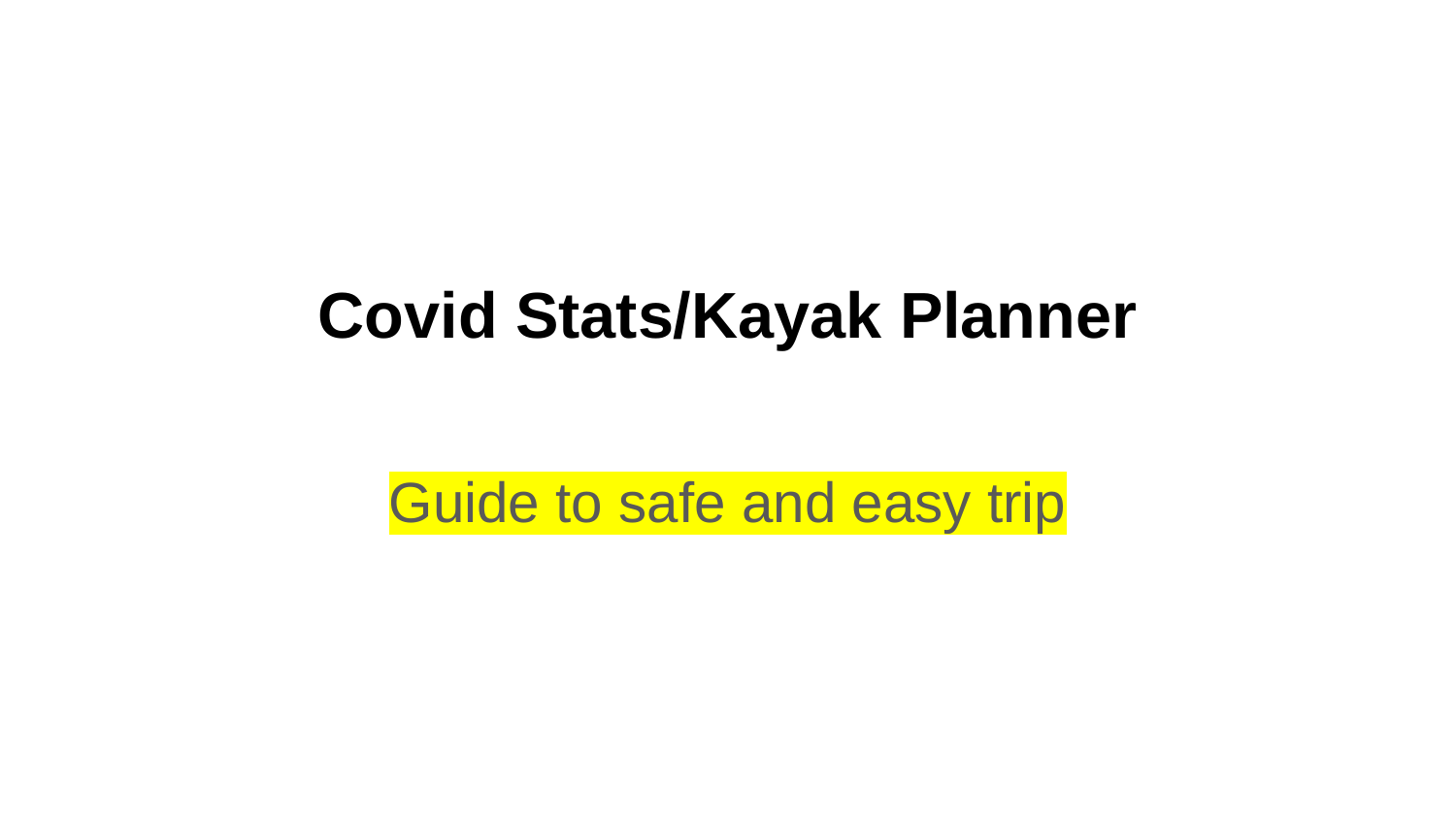

# Covid Stats/Kayak Planner
Guide to safe and easy trip